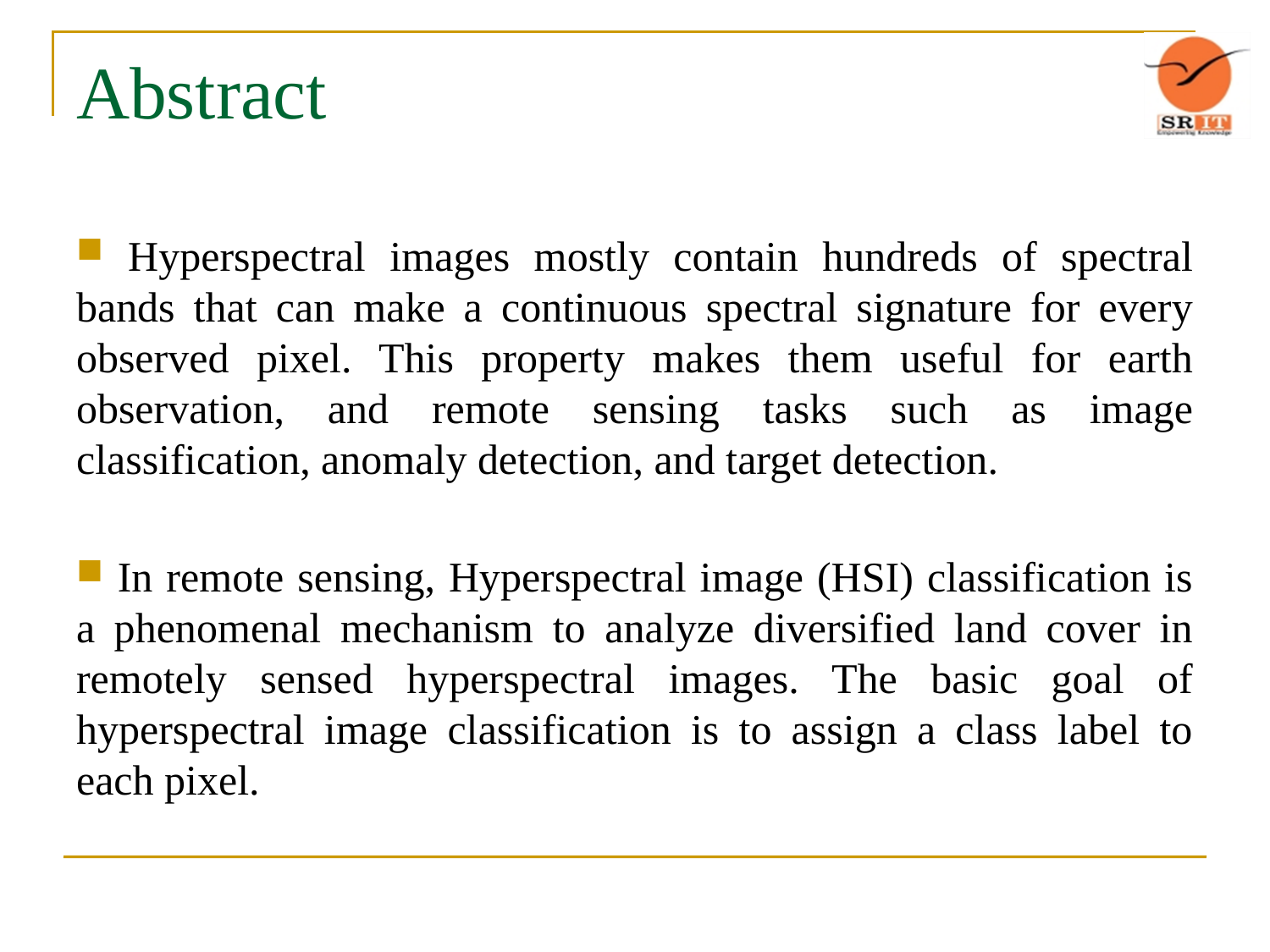

# Abstract
 Hyperspectral images mostly contain hundreds of spectral bands that can make a continuous spectral signature for every observed pixel. This property makes them useful for earth observation, and remote sensing tasks such as image classification, anomaly detection, and target detection.

 In remote sensing, Hyperspectral image (HSI) classification is a phenomenal mechanism to analyze diversified land cover in remotely sensed hyperspectral images. The basic goal of hyperspectral image classification is to assign a class label to each pixel.